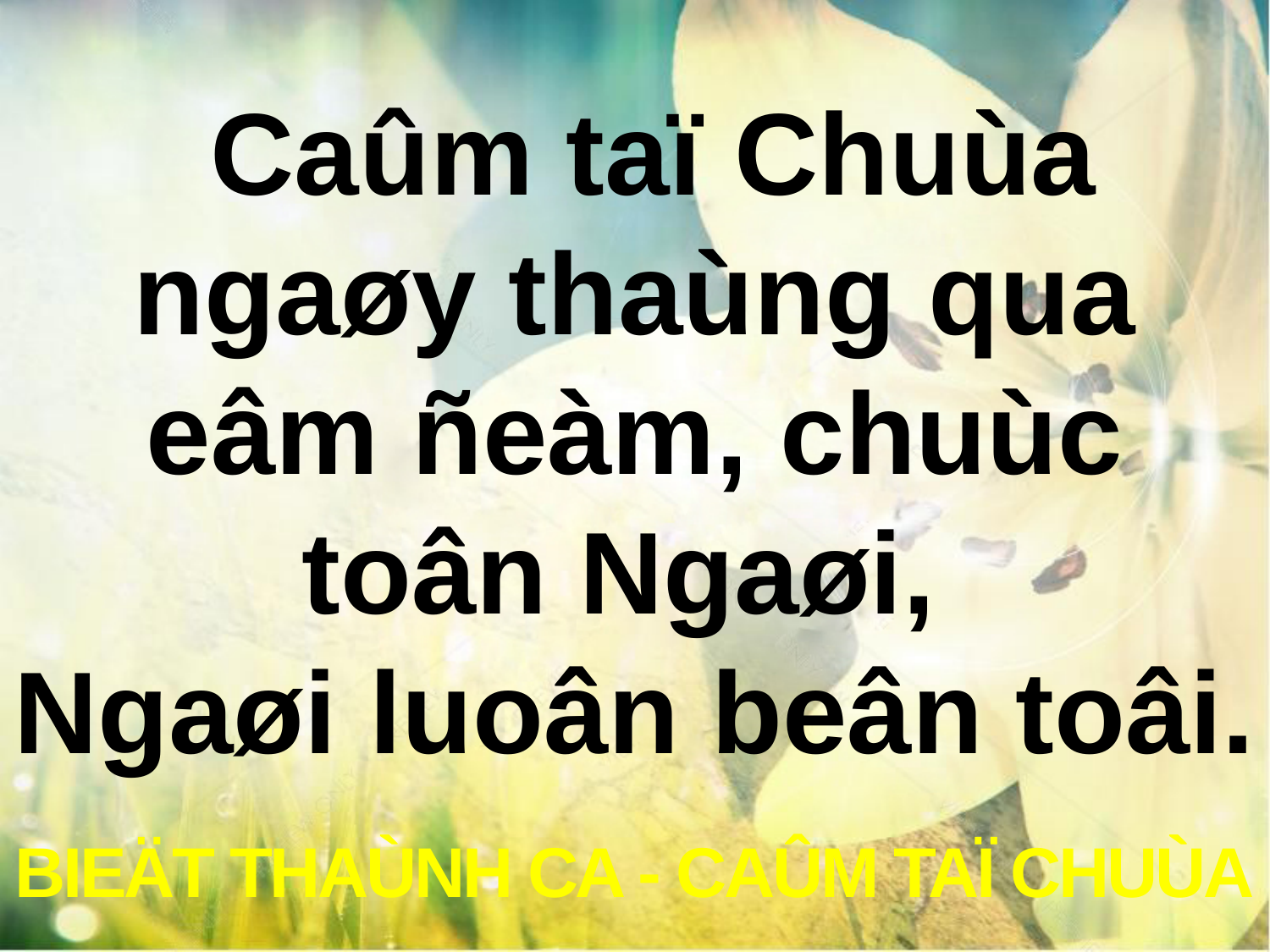

Caûm taï Chuùa ngaøy thaùng qua eâm ñeàm, chuùc toân Ngaøi,
Ngaøi luoân beân toâi.
BIEÄT THAÙNH CA - CAÛM TAÏ CHUÙA